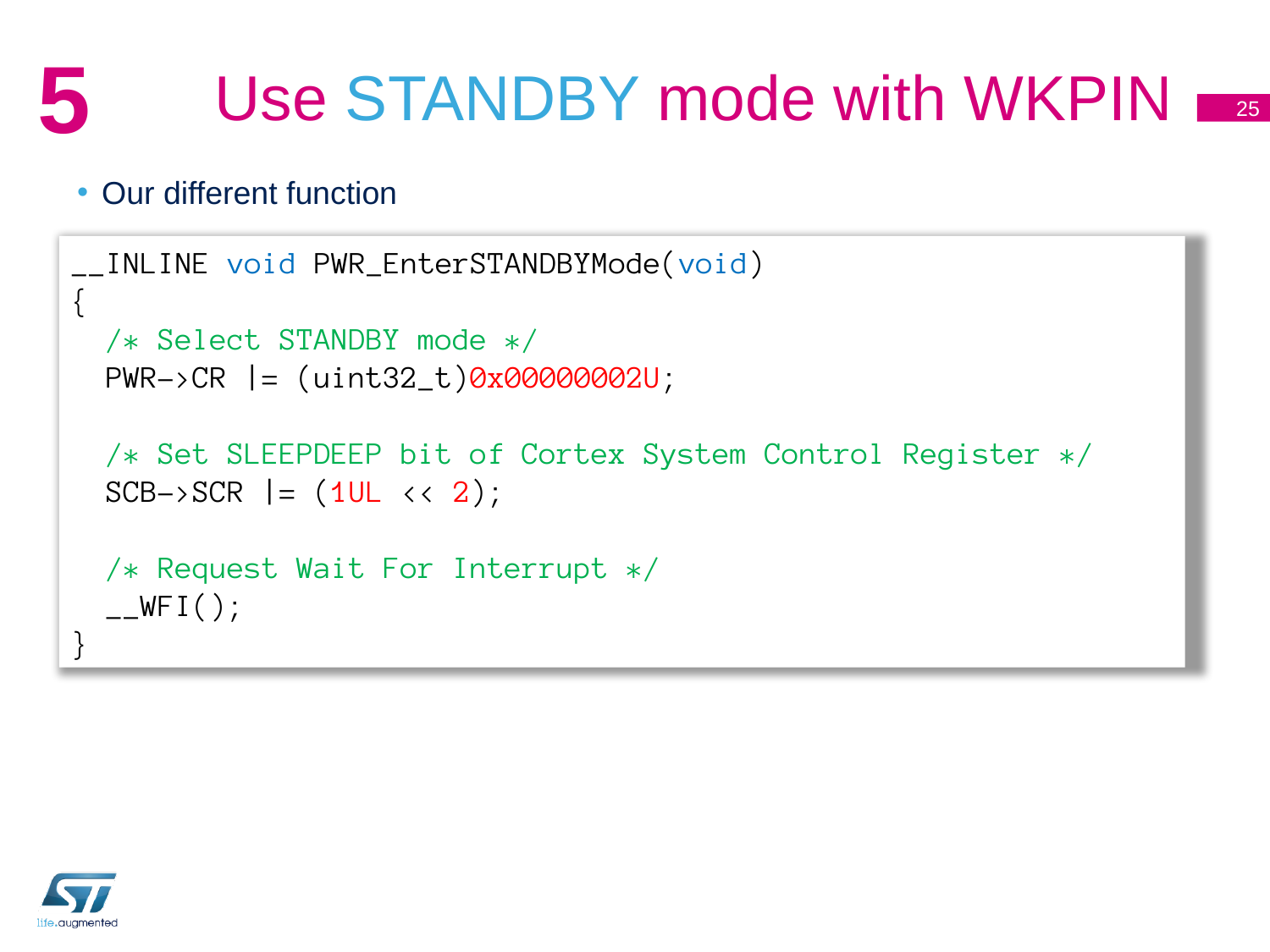

# Use STANDBY mode with WKPIN
5
25
Our different function
__INLINE void PWR_EnterSTANDBYMode(void)
{
  /* Select STANDBY mode */
  PWR->CR |= (uint32_t)0x00000002U;

  /* Set SLEEPDEEP bit of Cortex System Control Register */
  SCB->SCR |= (1UL << 2);

  /* Request Wait For Interrupt */
  __WFI();
}